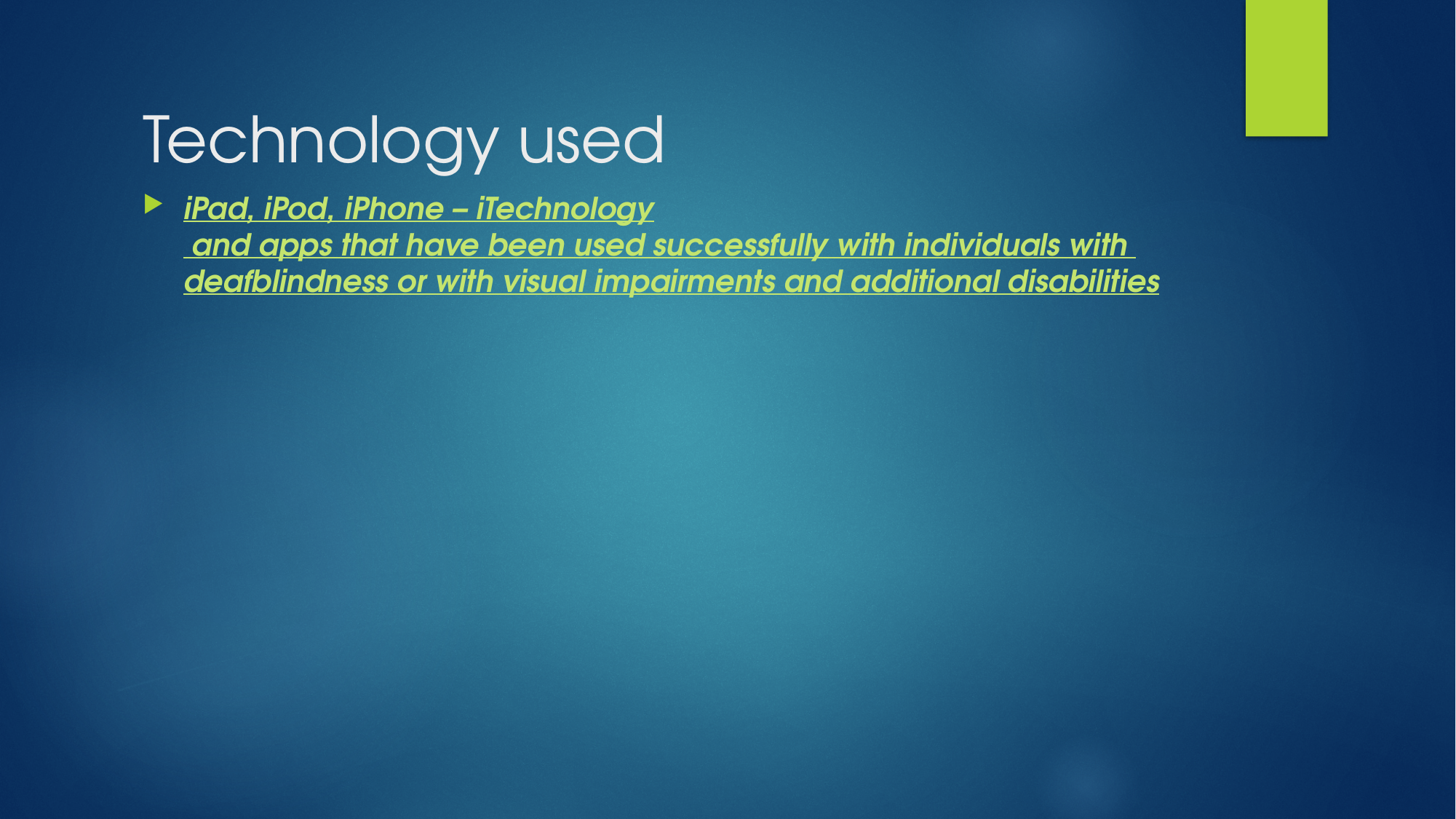

# Technology used
iPad, iPod, iPhone – iTechnology and apps that have been used successfully with individuals with deafblindness or with visual impairments and additional disabilities